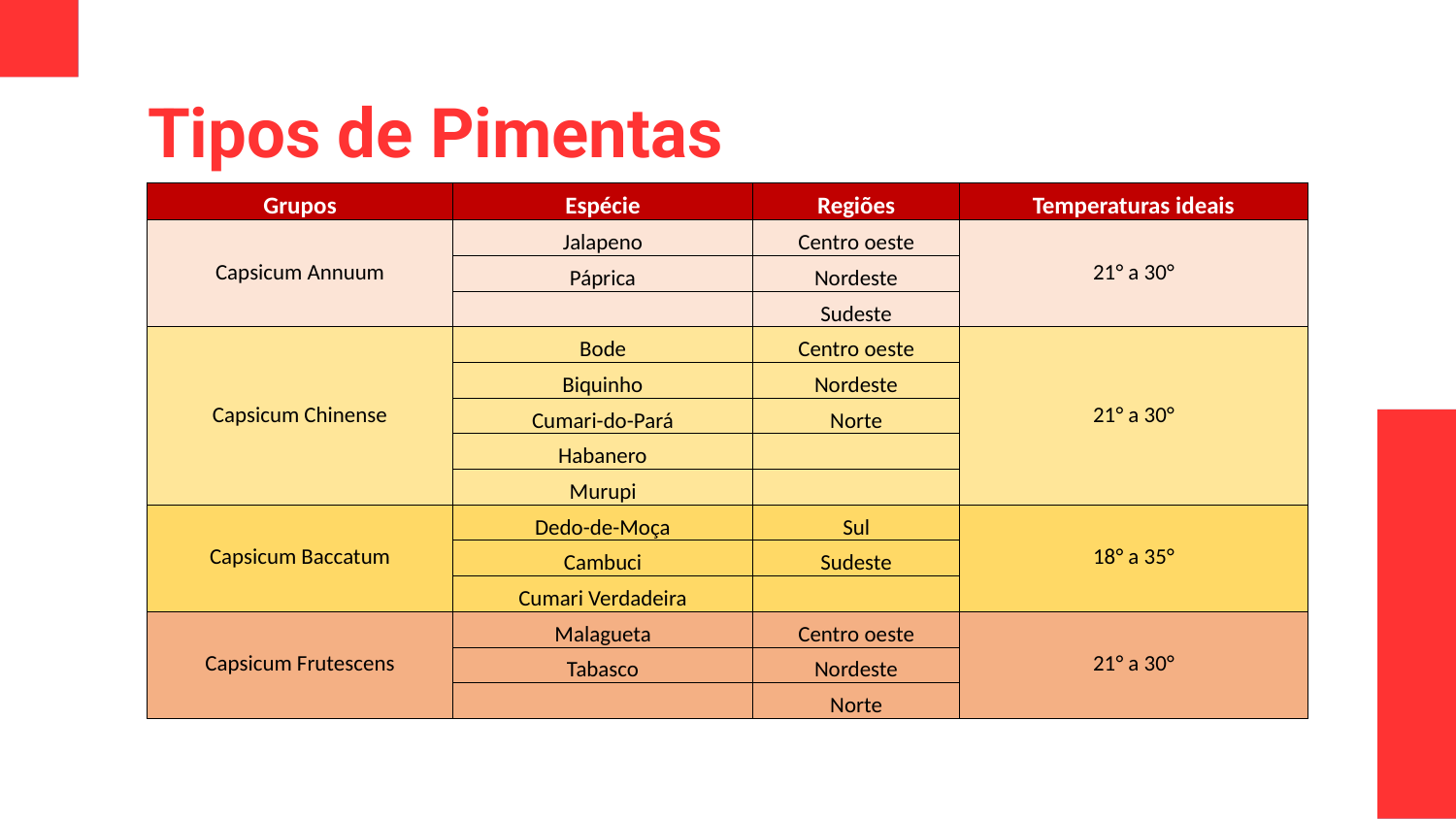

# Tipos de Pimentas
| Grupos | Espécie | Regiões | Temperaturas ideais |
| --- | --- | --- | --- |
| Capsicum Annuum | Jalapeno | Centro oeste | 21° a 30° |
|  | Páprica | Nordeste |  |
|  |  | Sudeste |  |
| Capsicum Chinense | Bode | Centro oeste | 21° a 30° |
|  | Biquinho | Nordeste |  |
|  | Cumari-do-Pará | Norte |  |
|  | Habanero |  |  |
|  | Murupi |  |  |
| Capsicum Baccatum | Dedo-de-Moça | Sul | 18° a 35° |
|  | Cambuci | Sudeste |  |
|  | Cumari Verdadeira |  |  |
| Capsicum Frutescens | Malagueta | Centro oeste | 21° a 30° |
|  | Tabasco | Nordeste |  |
|  |  | Norte |  |